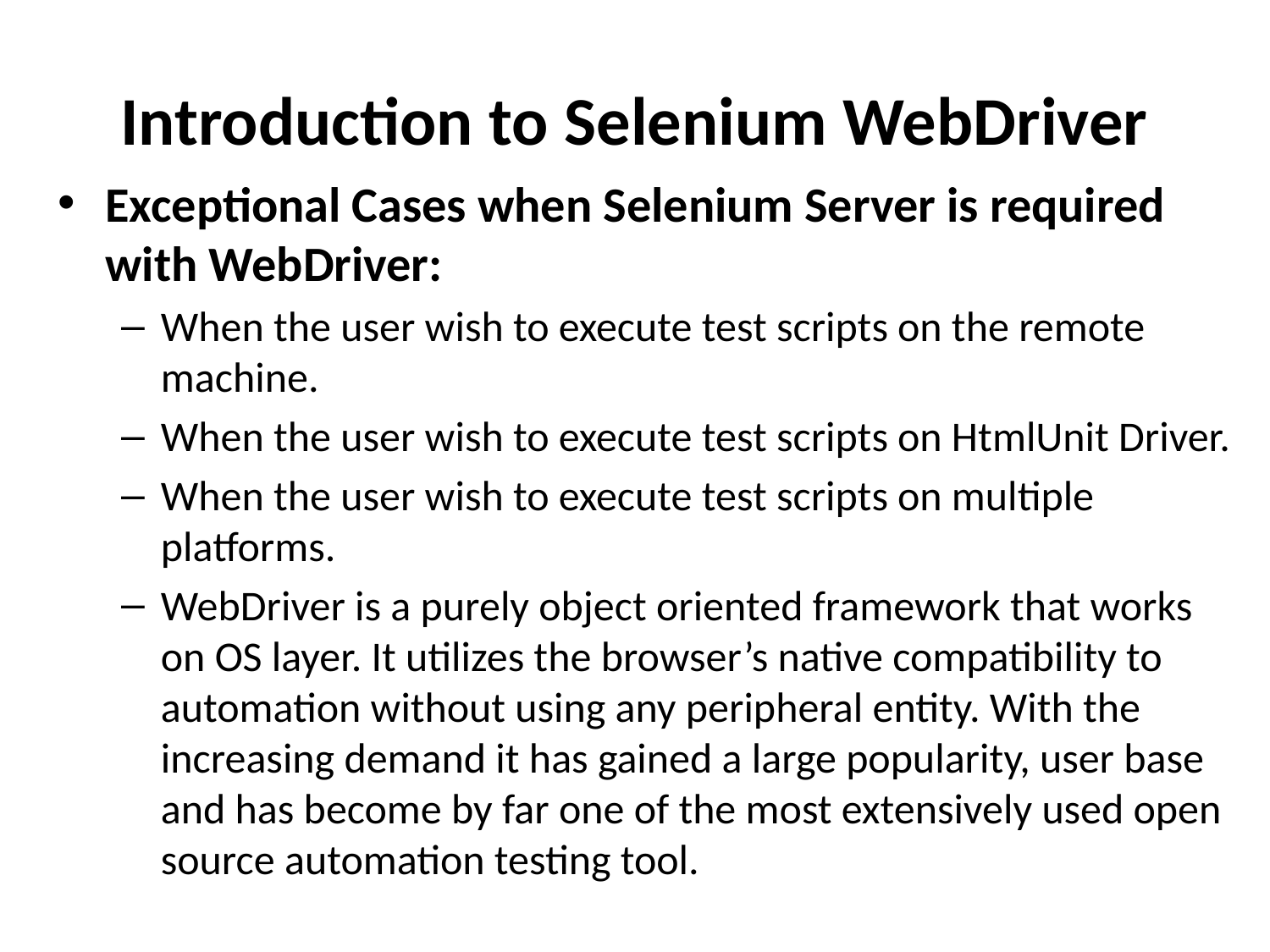

# Introduction to Selenium WebDriver
Exceptional Cases when Selenium Server is required with WebDriver:
When the user wish to execute test scripts on the remote machine.
When the user wish to execute test scripts on HtmlUnit Driver.
When the user wish to execute test scripts on multiple platforms.
WebDriver is a purely object oriented framework that works on OS layer. It utilizes the browser’s native compatibility to automation without using any peripheral entity. With the increasing demand it has gained a large popularity, user base and has become by far one of the most extensively used open source automation testing tool.